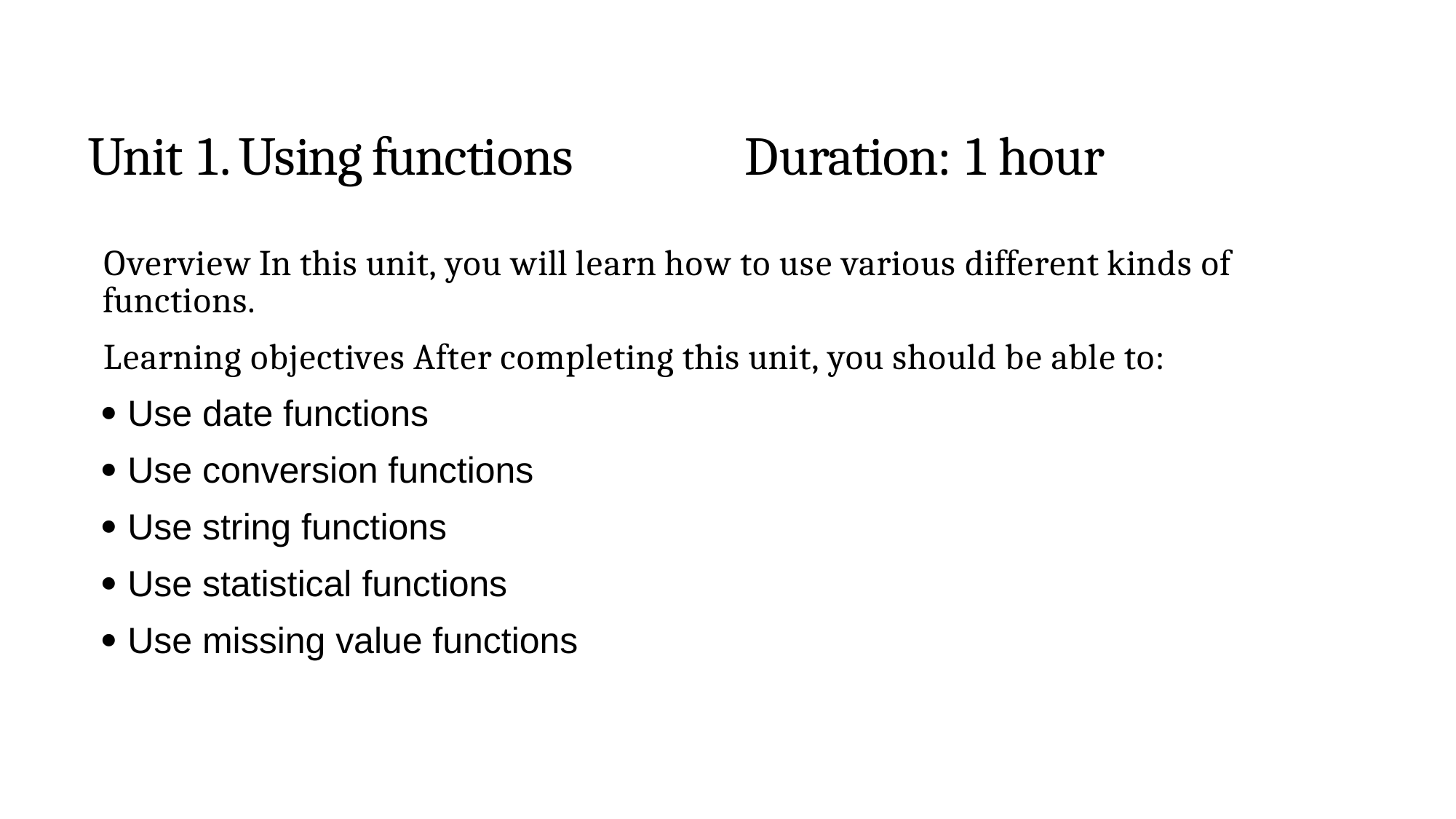

# Unit 1. Using functions		Duration: 1 hour
Overview In this unit, you will learn how to use various different kinds of functions.
Learning objectives After completing this unit, you should be able to:
• Use date functions
• Use conversion functions
• Use string functions
• Use statistical functions
• Use missing value functions